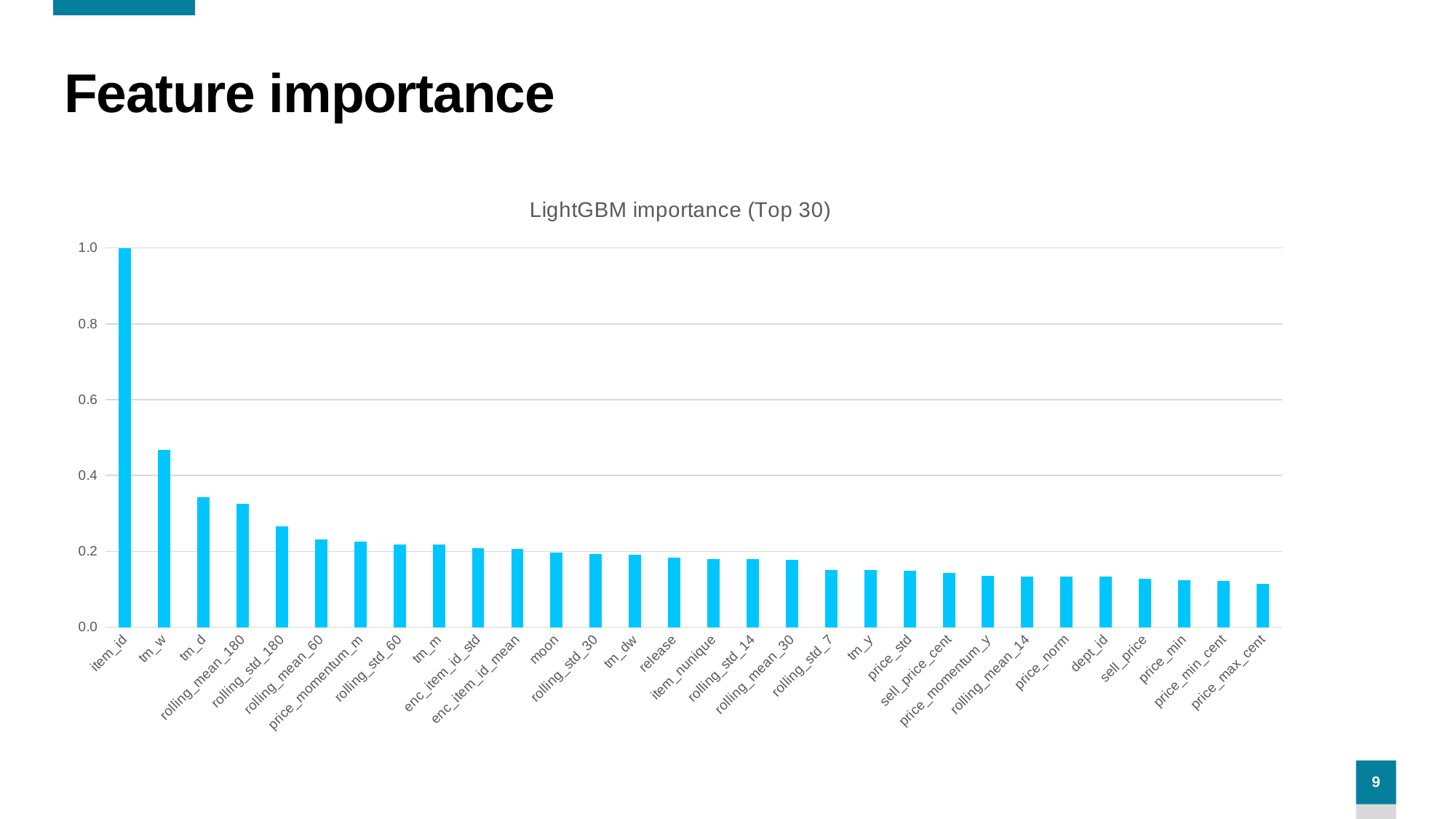

# Feature importance

### Chart:

| Category | LightGBM importance (Top 30) |
|---|---|
| item_id | 1.0 |
| tm_w | 0.4668069656152394 |
| tm_d | 0.34338940234445897 |
| rolling_mean_180 | 0.32516009082067304 |
| rolling_std_180 | 0.26515405633646133 |
| rolling_mean_60 | 0.23055213283057205 |
| price_momentum_m | 0.22643783947485382 |
| rolling_std_60 | 0.2186857185559266 |
| tm_m | 0.21827836277813273 |
| enc_item_id_std | 0.2090693128497992 |
| enc_item_id_mean | 0.20570483506024093 |
| moon | 0.1967798104362865 |
| rolling_std_30 | 0.19267844009145002 |
| tm_dw | 0.19077173411635545 |
| release | 0.1841655471406153 |
| item_nunique | 0.18040326536391482 |
| rolling_std_14 | 0.17918119803053317 |
| rolling_mean_30 | 0.1784052555075906 |
| rolling_std_7 | 0.1504848095625786 |
| tm_y | 0.15021820222938798 |
| price_std | 0.14978893352009895 |
| sell_price_cent | 0.1438232783880623 |
| price_momentum_y | 0.1357230789803857 |
| rolling_mean_14 | 0.13441279805098524 |
| price_norm | 0.13375878132636168 |
| dept_id | 0.13332389391668928 |
| sell_price | 0.1273711617955344 |
| price_min | 0.12296919098018792 |
| price_min_cent | 0.12152855620189343 |
| price_max_cent | 0.11381408057553474 |